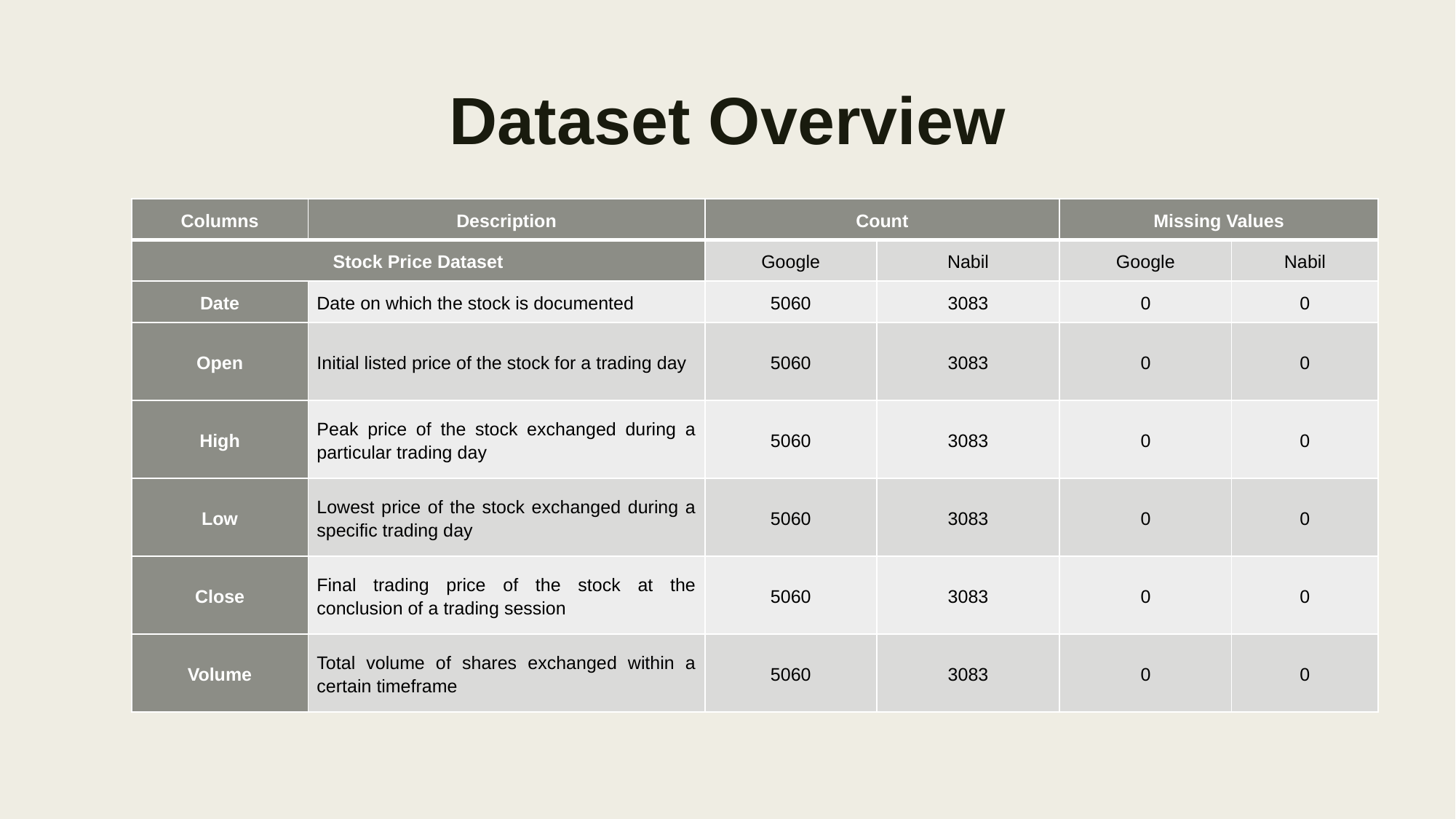

# Dataset Overview
| Columns | Description | Count |  | Missing Values |  |
| --- | --- | --- | --- | --- | --- |
| Stock Price Dataset |  | Google | Nabil | Google | Nabil |
| Date | Date on which the stock is documented | 5060 | 3083 | 0 | 0 |
| Open | Initial listed price of the stock for a trading day | 5060 | 3083 | 0 | 0 |
| High | Peak price of the stock exchanged during a particular trading day | 5060 | 3083 | 0 | 0 |
| Low | Lowest price of the stock exchanged during a specific trading day | 5060 | 3083 | 0 | 0 |
| Close | Final trading price of the stock at the conclusion of a trading session | 5060 | 3083 | 0 | 0 |
| Volume | Total volume of shares exchanged within a certain timeframe | 5060 | 3083 | 0 | 0 |